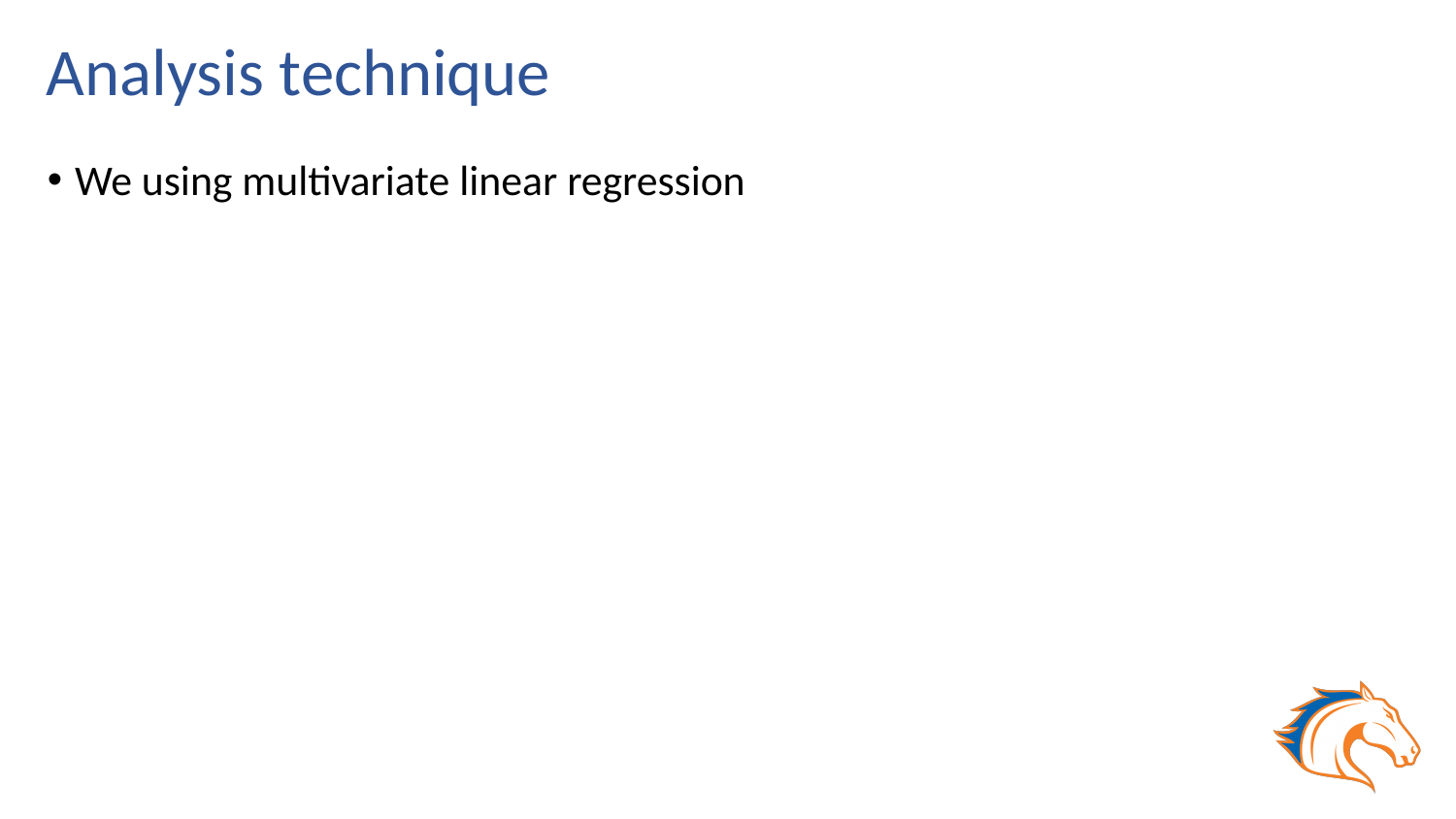

# Analysis technique
We using multivariate linear regression